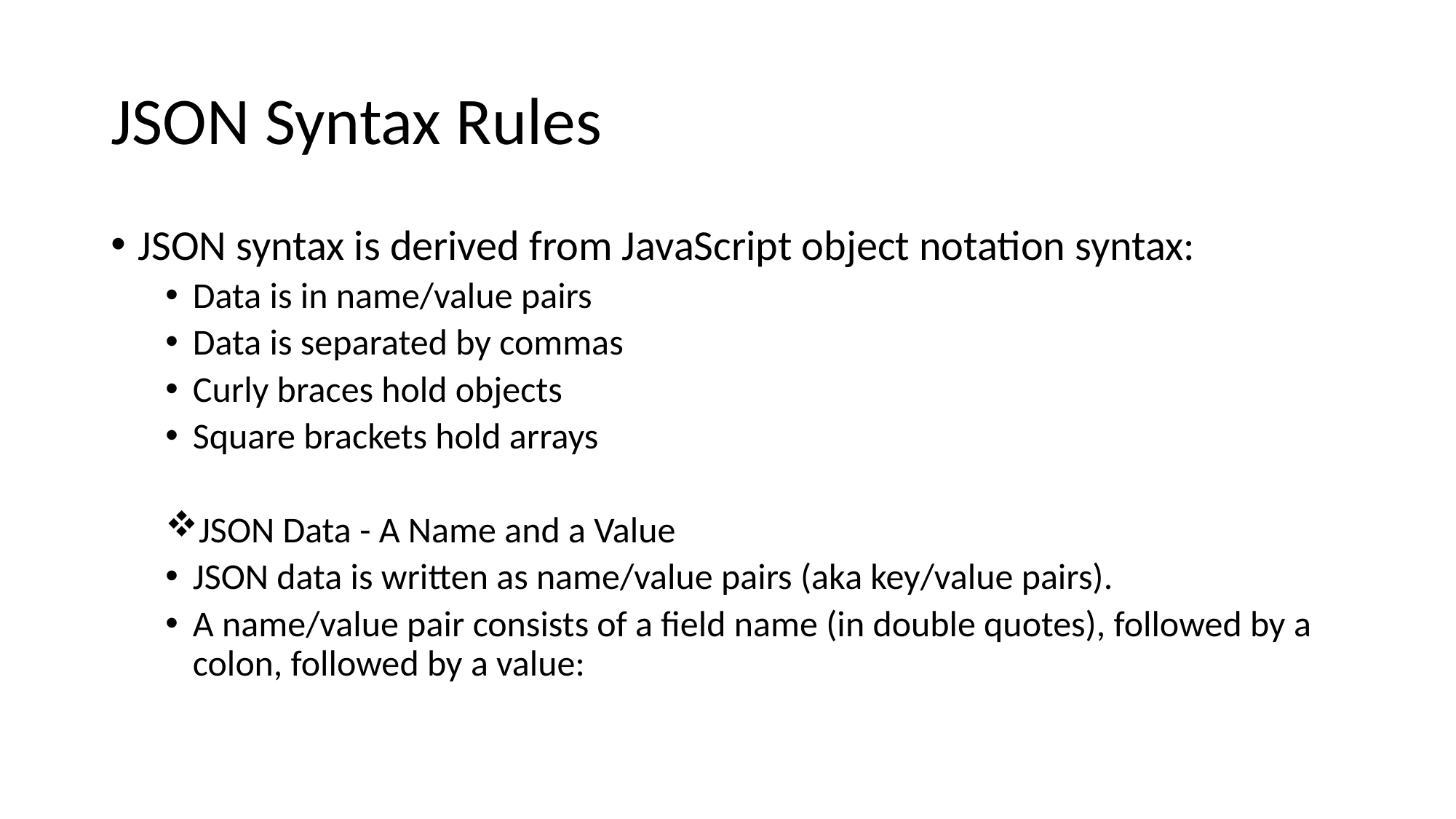

# JSON Syntax Rules
JSON syntax is derived from JavaScript object notation syntax:
Data is in name/value pairs
Data is separated by commas
Curly braces hold objects
Square brackets hold arrays

JSON Data - A Name and a Value
JSON data is written as name/value pairs (aka key/value pairs).
A name/value pair consists of a field name (in double quotes), followed by a colon, followed by a value: